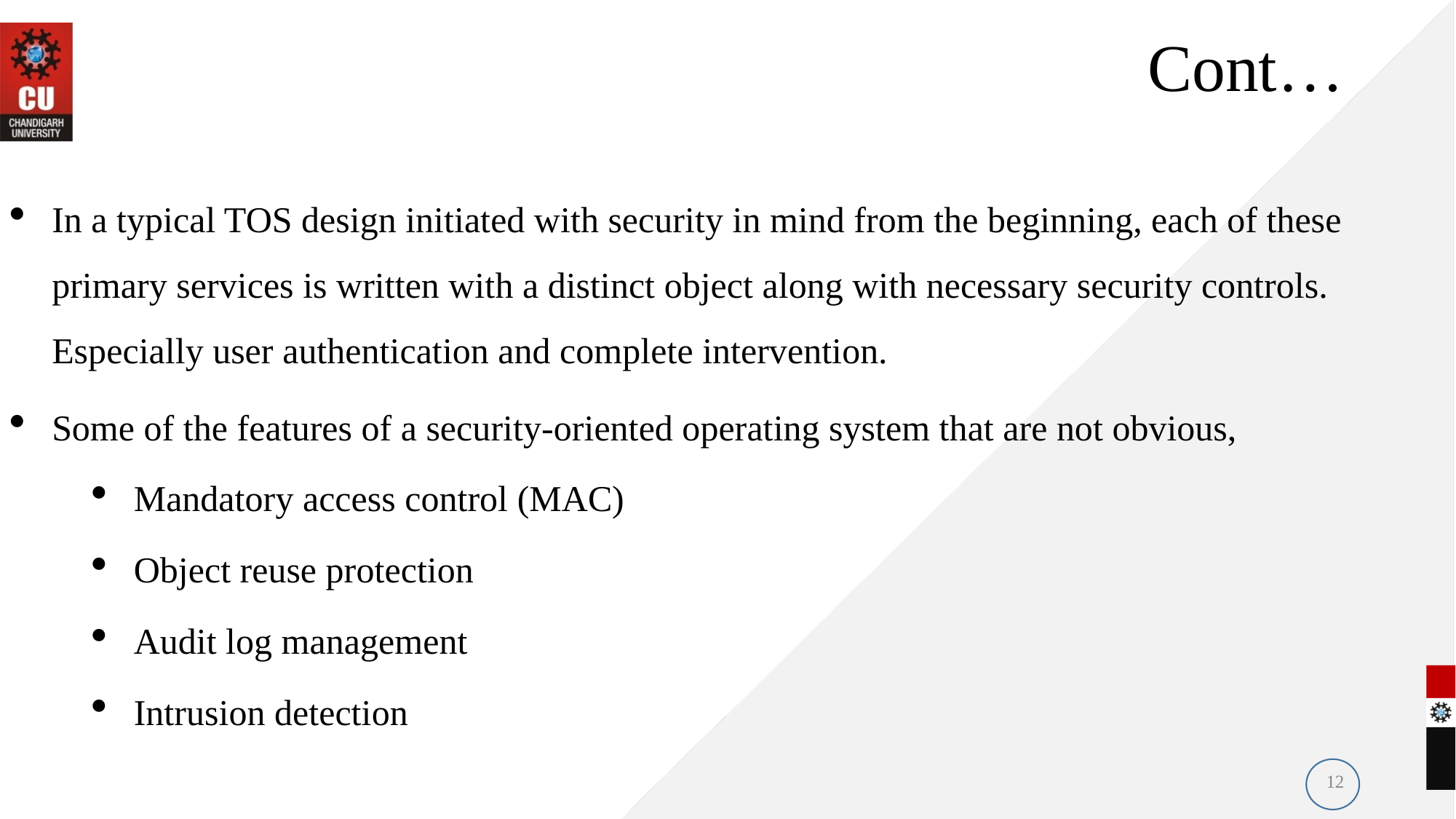

# Cont…
In a typical TOS design initiated with security in mind from the beginning, each of these primary services is written with a distinct object along with necessary security controls. Especially user authentication and complete intervention.
Some of the features of a security-oriented operating system that are not obvious,
Mandatory access control (MAC)
Object reuse protection
Audit log management
Intrusion detection

12